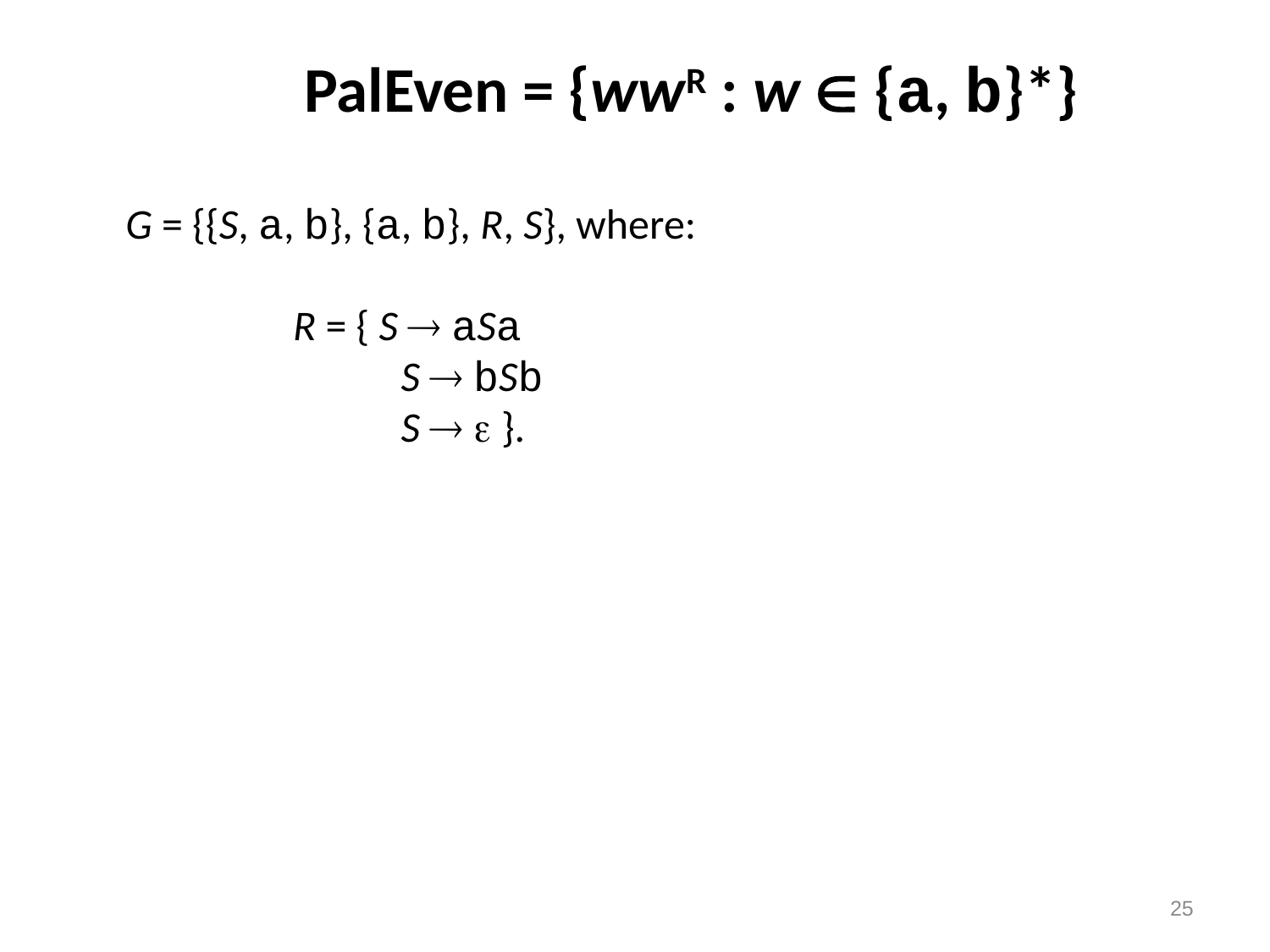

PalEven = {wwR : w ∈ {a, b}*}
 G = {{S, a, b}, {a, b}, R, S}, where:

        	     R = { S → aSa
 	 	   S → bSb
 		   S → ε }.
25